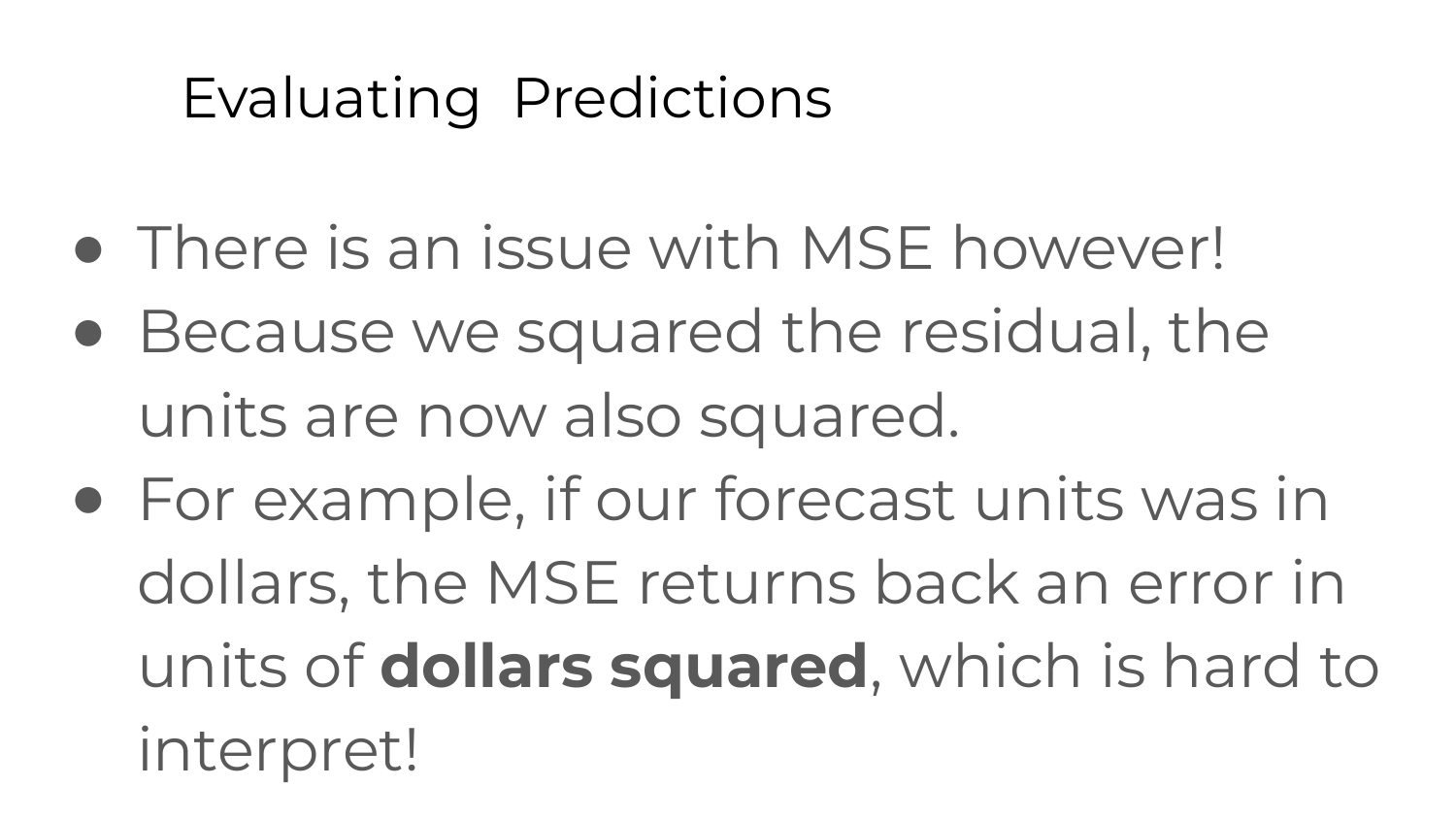

# Evaluating  Predictions

There is an issue with MSE however!
Because we squared the residual, the units are now also squared.
For example, if our forecast units was in dollars, the MSE returns back an error in units of dollars squared, which is hard to interpret!